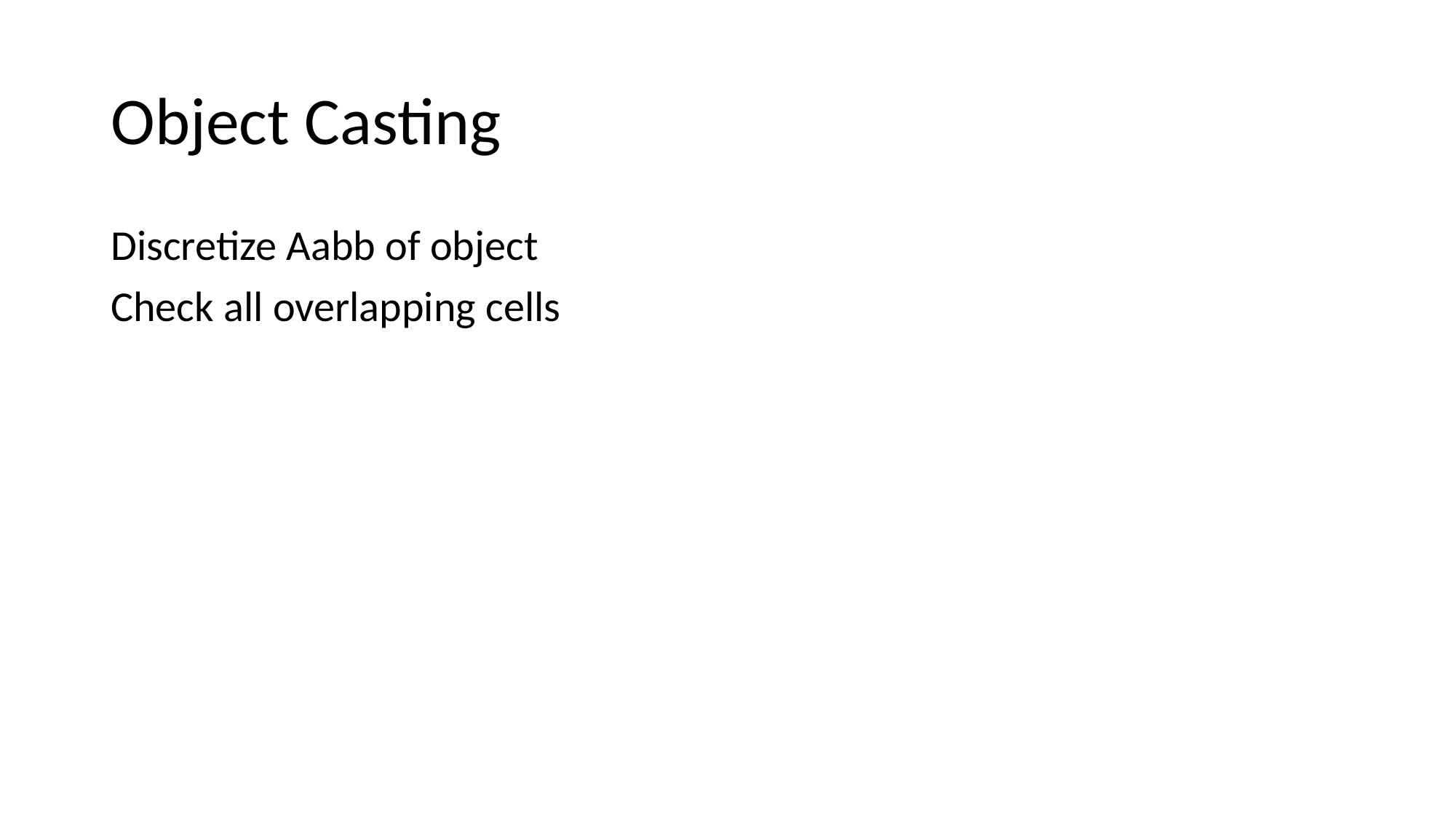

# Object Casting
Discretize Aabb of object
Check all overlapping cells